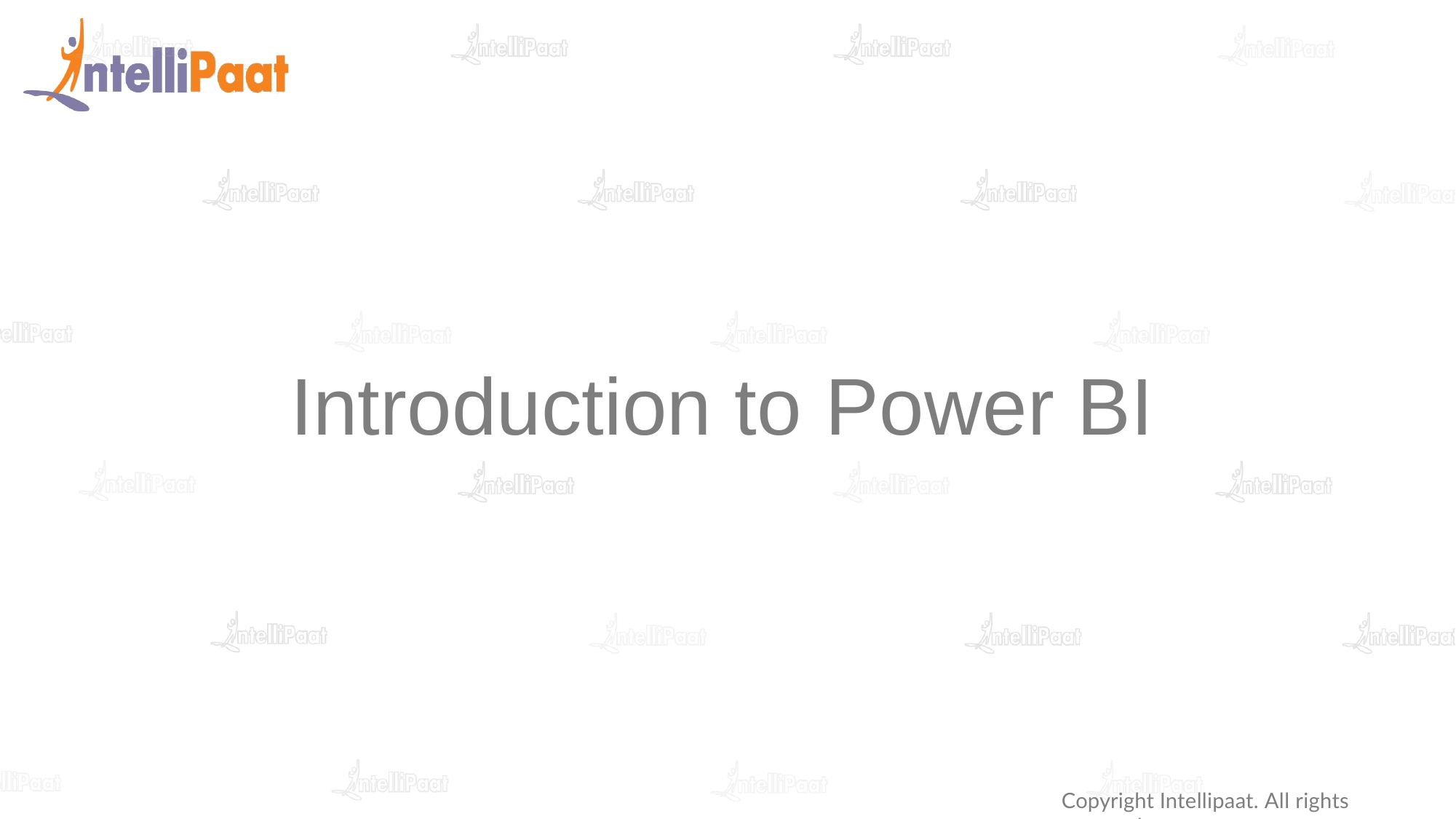

# Introduction to Power BI
Copyright Intellipaat. All rights reserved.